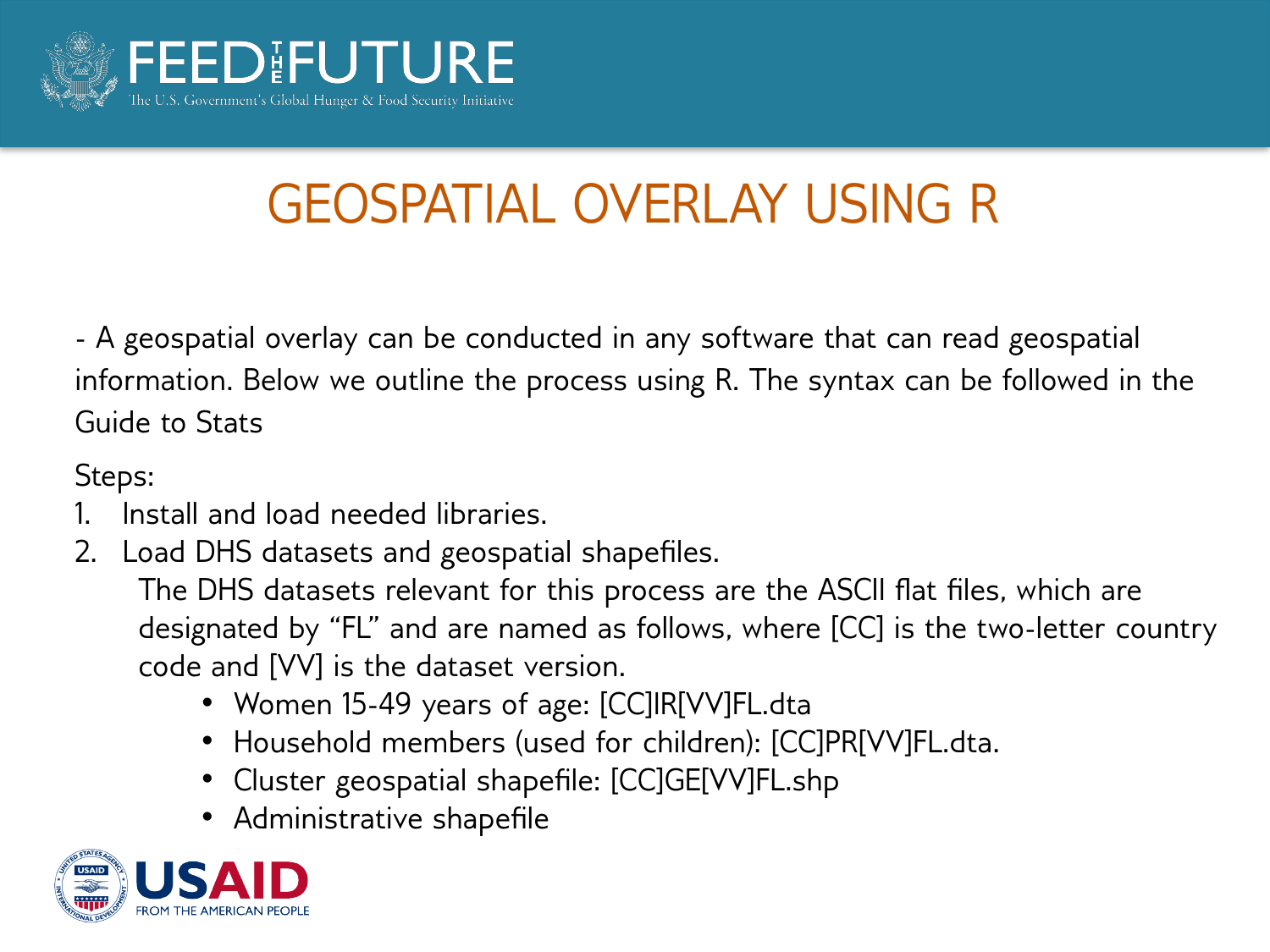

# Geospatial Overlay Using R
- A geospatial overlay can be conducted in any software that can read geospatial information. Below we outline the process using R. The syntax can be followed in the Guide to Stats
Steps:
Install and load needed libraries.
Load DHS datasets and geospatial shapefiles.
The DHS datasets relevant for this process are the ASCII flat files, which are designated by “FL” and are named as follows, where [CC] is the two-letter country code and [VV] is the dataset version.
Women 15-49 years of age: [CC]IR[VV]FL.dta
Household members (used for children): [CC]PR[VV]FL.dta.
Cluster geospatial shapefile: [CC]GE[VV]FL.shp
Administrative shapefile